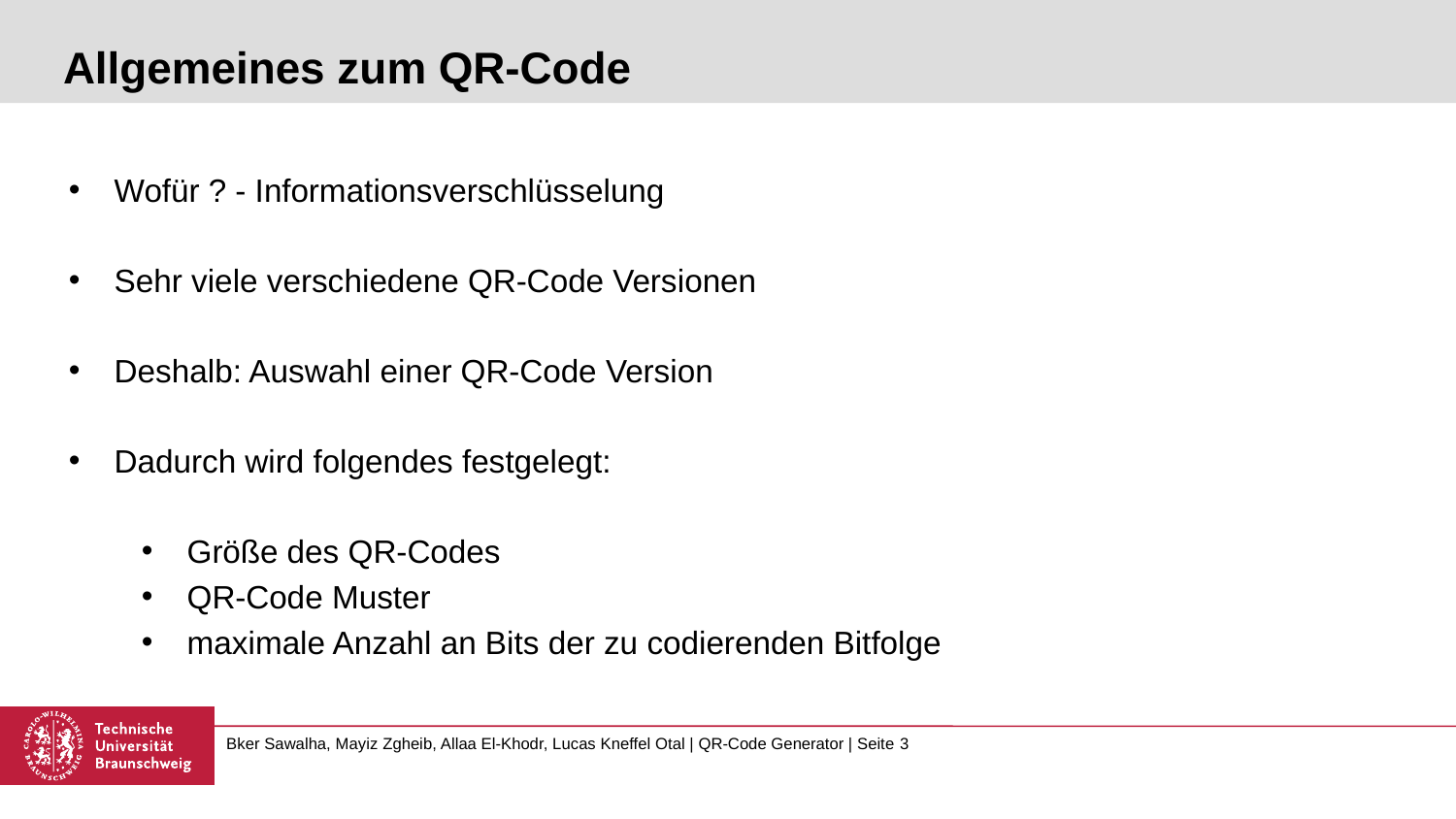

Allgemeines zum QR-Code

Wofür ? - Informationsverschlüsselung

Sehr viele verschiedene QR-Code Versionen

Deshalb: Auswahl einer QR-Code Version

Dadurch wird folgendes festgelegt:

Größe des QR-Codes
QR-Code Muster
maximale Anzahl an Bits der zu codierenden Bitfolge